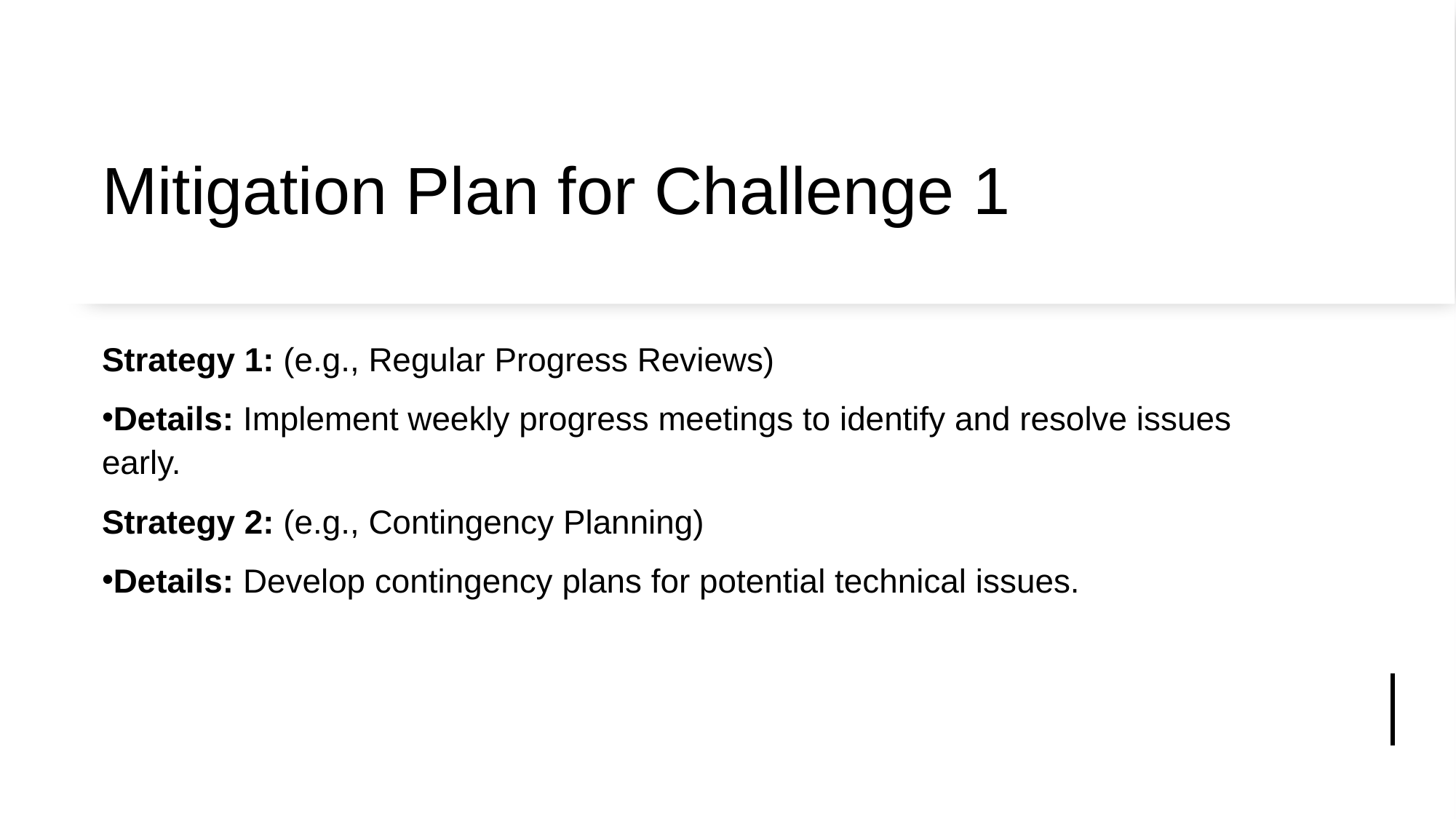

# Mitigation Plan for Challenge 1
Strategy 1: (e.g., Regular Progress Reviews)
Details: Implement weekly progress meetings to identify and resolve issues early.
Strategy 2: (e.g., Contingency Planning)
Details: Develop contingency plans for potential technical issues.